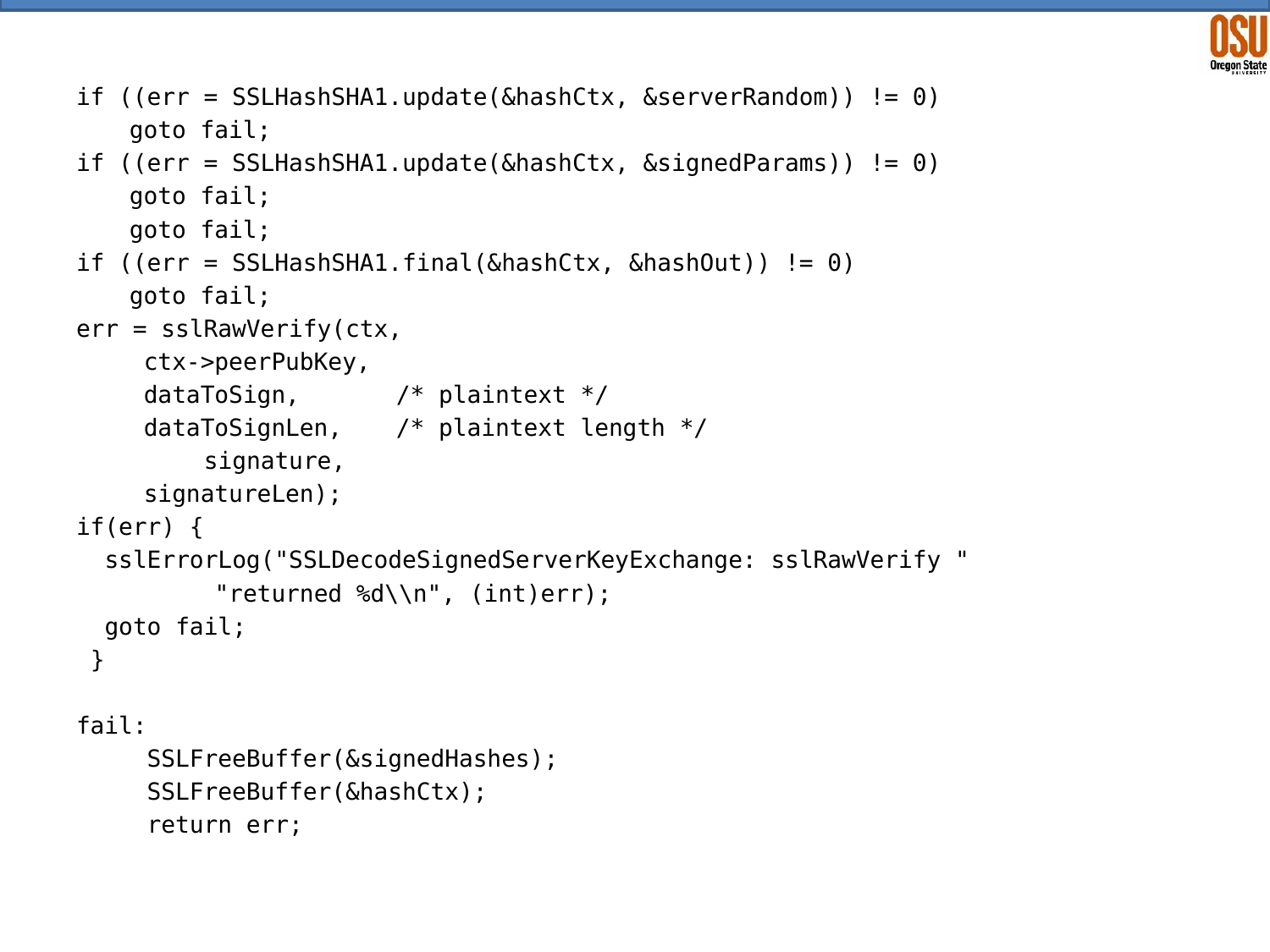

if ((err = SSLHashSHA1.update(&hashCtx, &serverRandom)) != 0)
  	goto fail;
if ((err = SSLHashSHA1.update(&hashCtx, &signedParams)) != 0)
	goto fail;
	goto fail;
if ((err = SSLHashSHA1.final(&hashCtx, &hashOut)) != 0)
	goto fail;
err = sslRawVerify(ctx,
	 ctx->peerPubKey,
	 dataToSign,				/* plaintext */
	 dataToSignLen,			/* plaintext length */
         signature,
	 signatureLen);
if(err) {
  sslErrorLog("SSLDecodeSignedServerKeyExchange: sslRawVerify "
	      "returned %d\\n", (int)err);
  goto fail;
 }

fail:
     SSLFreeBuffer(&signedHashes);
     SSLFreeBuffer(&hashCtx);
     return err;